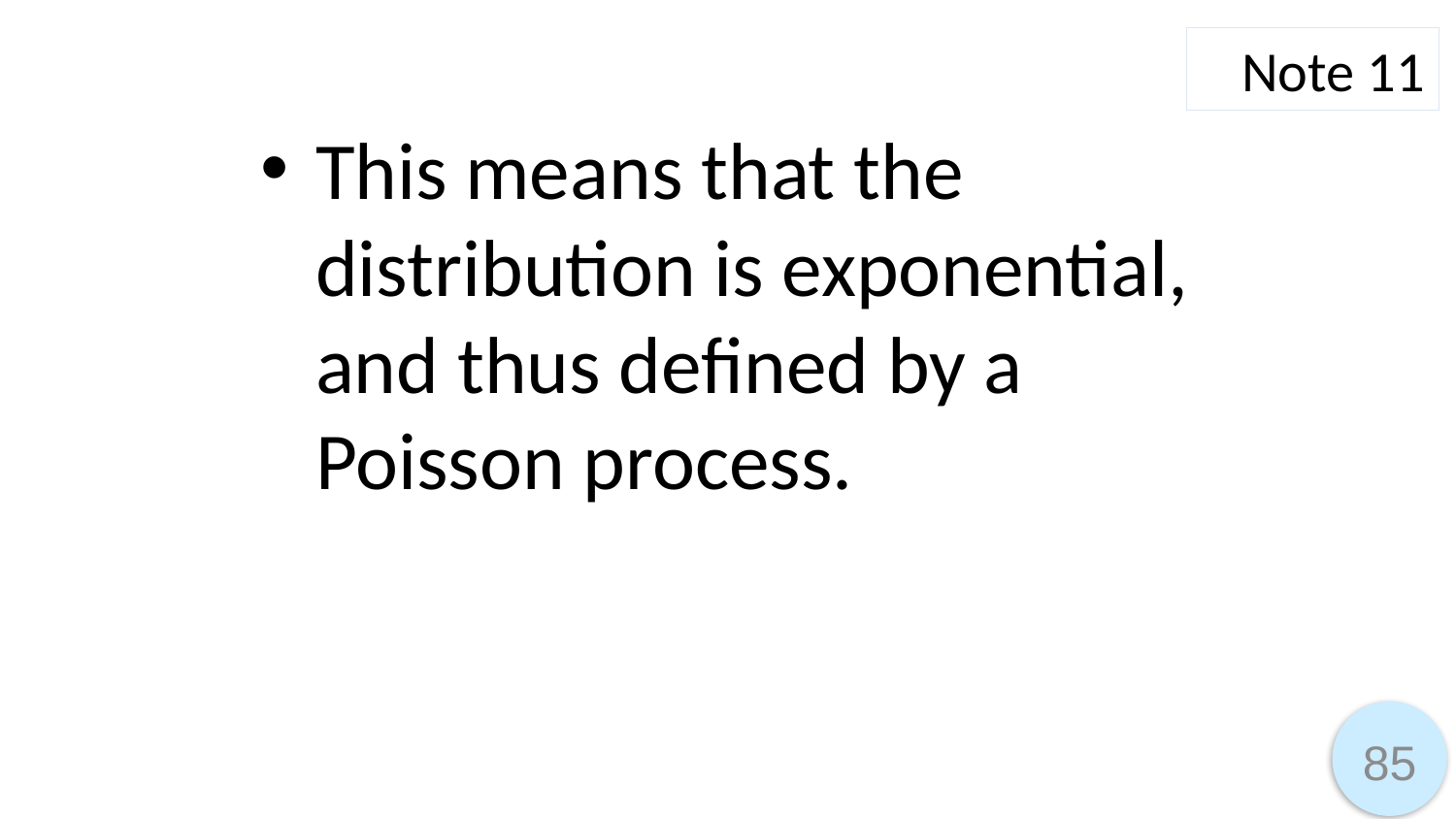

Note 11
This means that the distribution is exponential, and thus defined by a Poisson process.
85